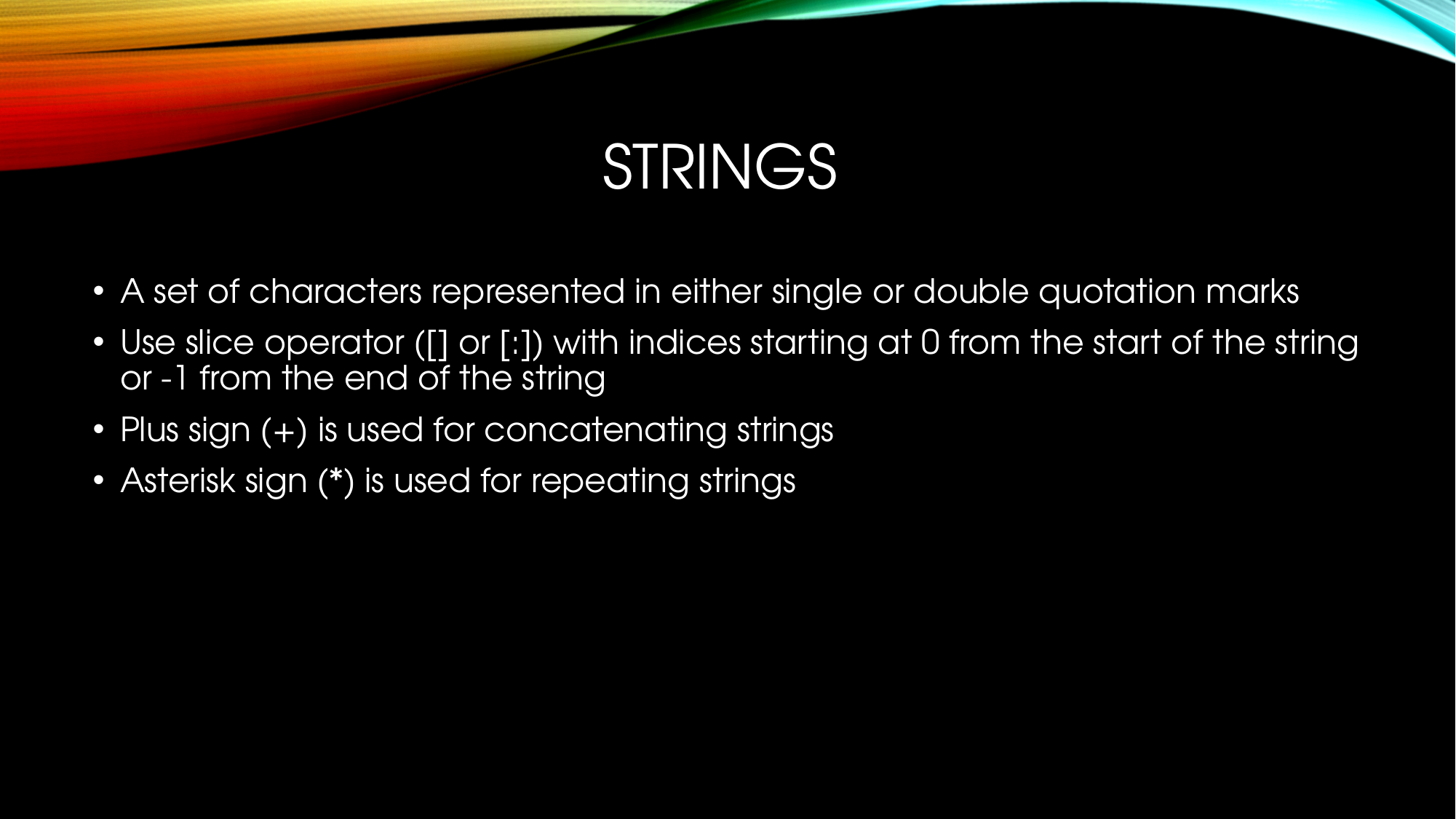

# Strings
A set of characters represented in either single or double quotation marks
Use slice operator ([] or [:]) with indices starting at 0 from the start of the string or -1 from the end of the string
Plus sign (+) is used for concatenating strings
Asterisk sign (*) is used for repeating strings